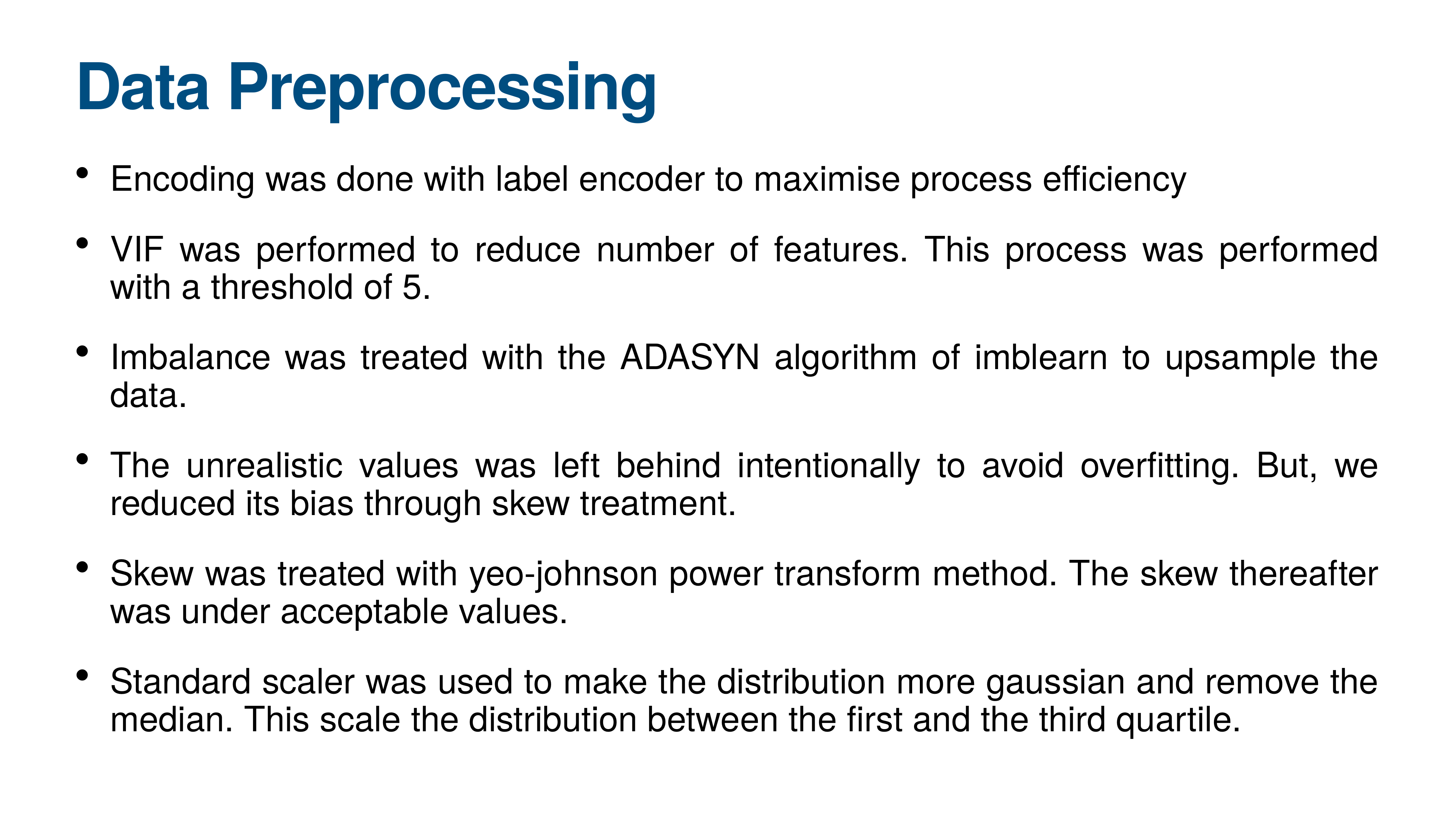

# Data Preprocessing
Encoding was done with label encoder to maximise process efficiency
VIF was performed to reduce number of features. This process was performed with a threshold of 5.
Imbalance was treated with the ADASYN algorithm of imblearn to upsample the data.
The unrealistic values was left behind intentionally to avoid overfitting. But, we reduced its bias through skew treatment.
Skew was treated with yeo-johnson power transform method. The skew thereafter was under acceptable values.
Standard scaler was used to make the distribution more gaussian and remove the median. This scale the distribution between the first and the third quartile.